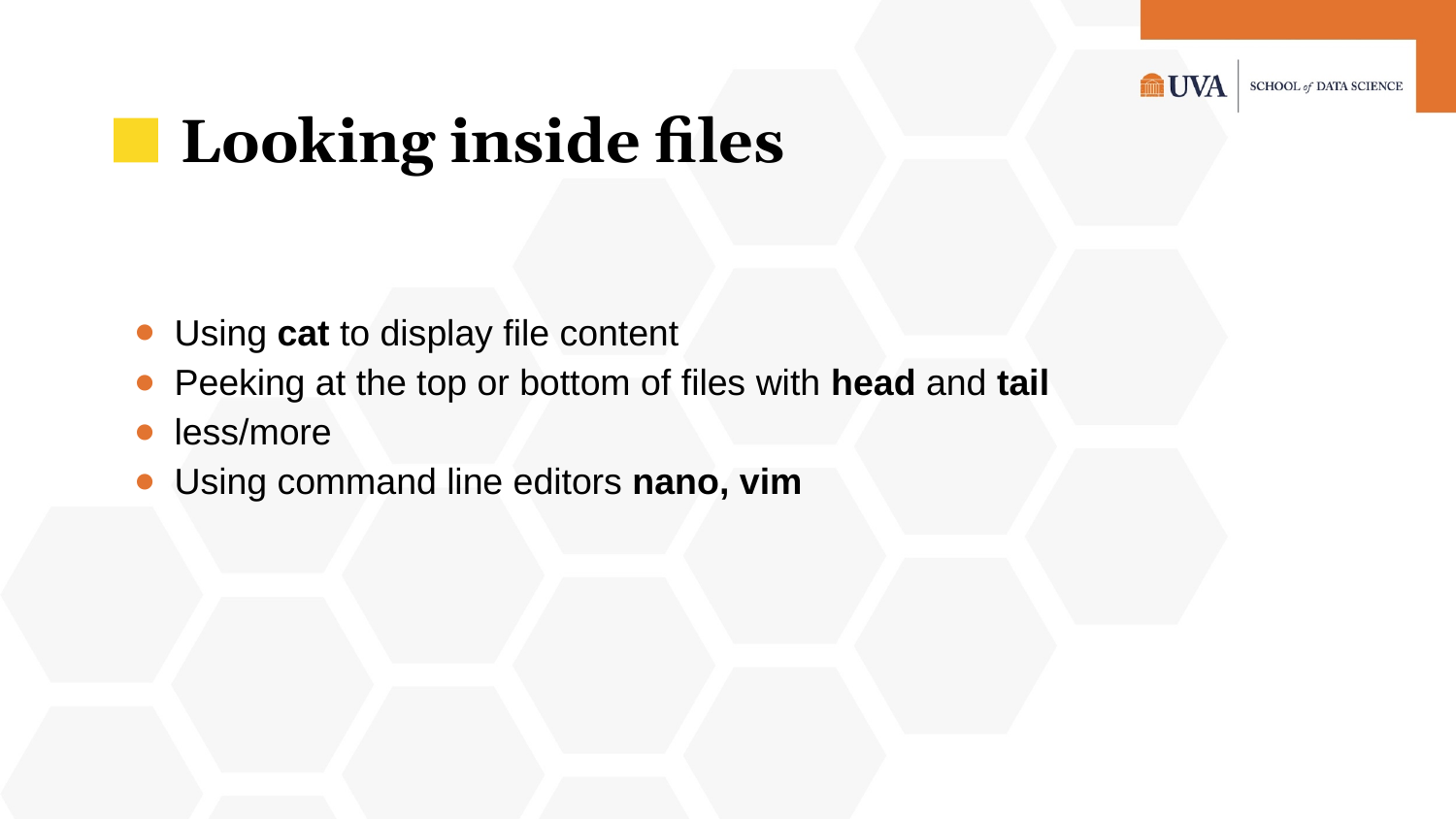

# Looking inside files

Using cat to display file content
Peeking at the top or bottom of files with head and tail
less/more
Using command line editors nano, vim